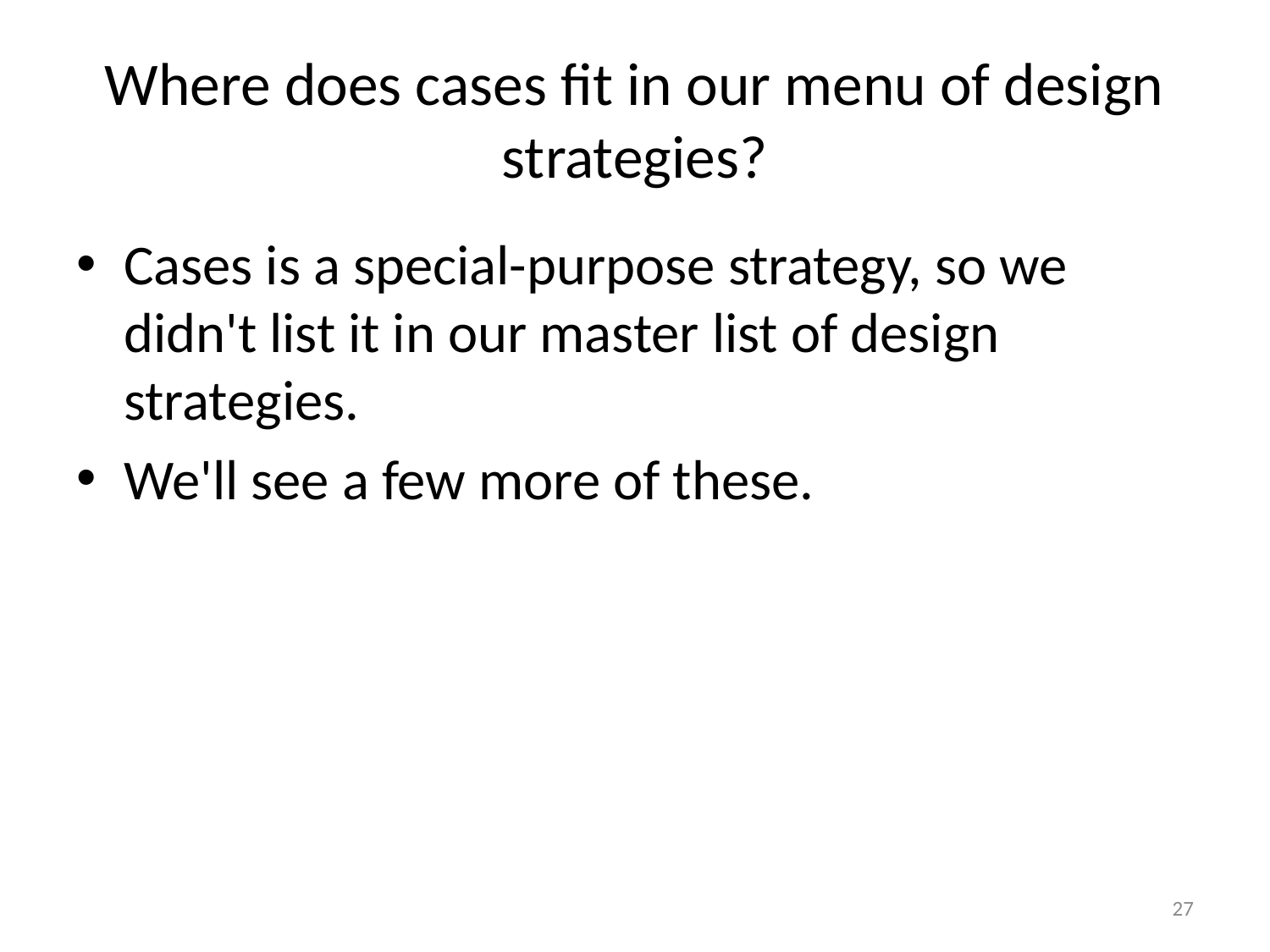

# Where does cases fit in our menu of design strategies?
Cases is a special-purpose strategy, so we didn't list it in our master list of design strategies.
We'll see a few more of these.
27